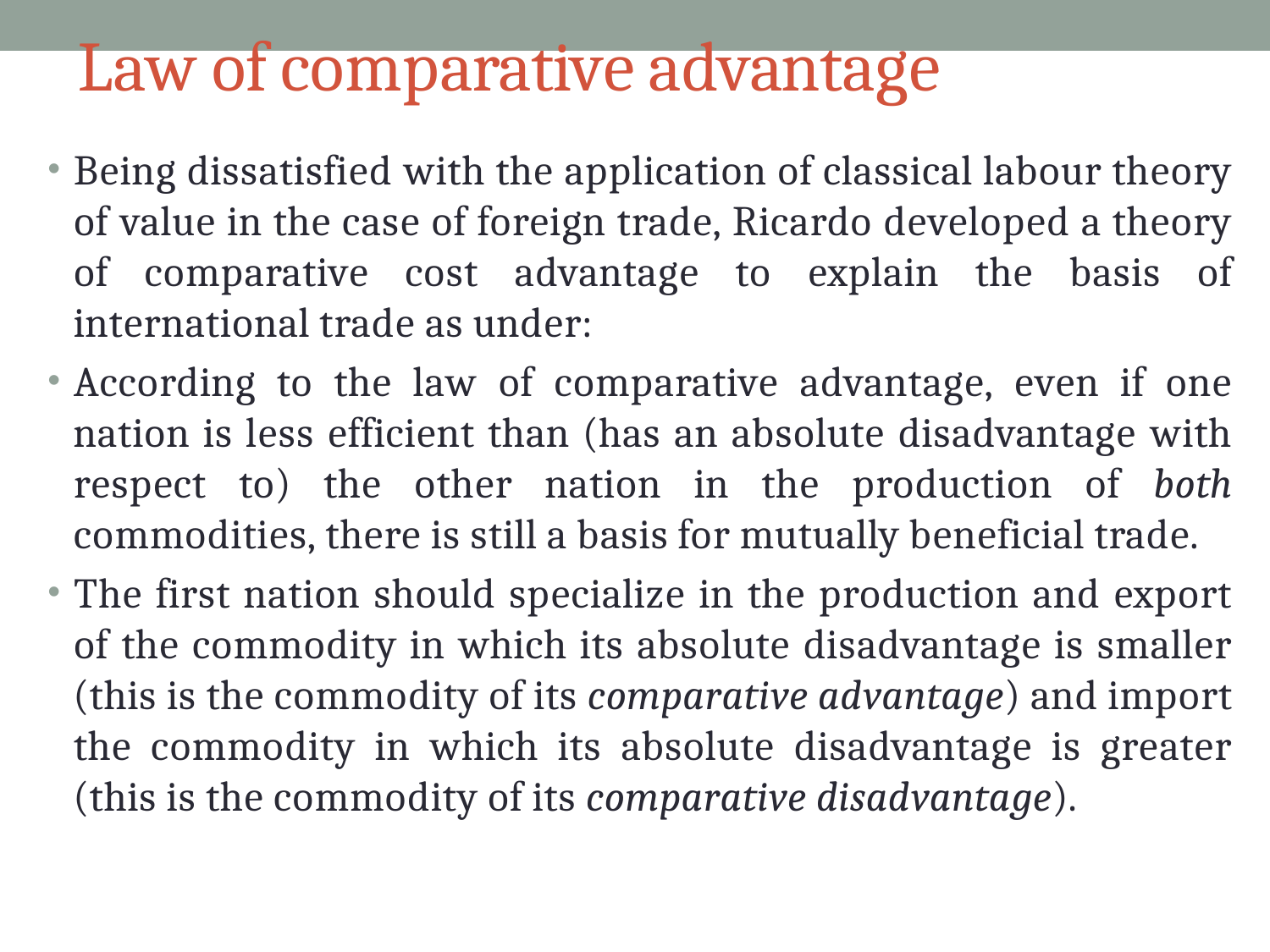

# Law of comparative advantage
Being dissatisfied with the application of classical labour theory of value in the case of foreign trade, Ricardo developed a theory of comparative cost advantage to explain the basis of international trade as under:
According to the law of comparative advantage, even if one nation is less efficient than (has an absolute disadvantage with respect to) the other nation in the production of both commodities, there is still a basis for mutually beneficial trade.
The first nation should specialize in the production and export of the commodity in which its absolute disadvantage is smaller (this is the commodity of its comparative advantage) and import the commodity in which its absolute disadvantage is greater (this is the commodity of its comparative disadvantage).